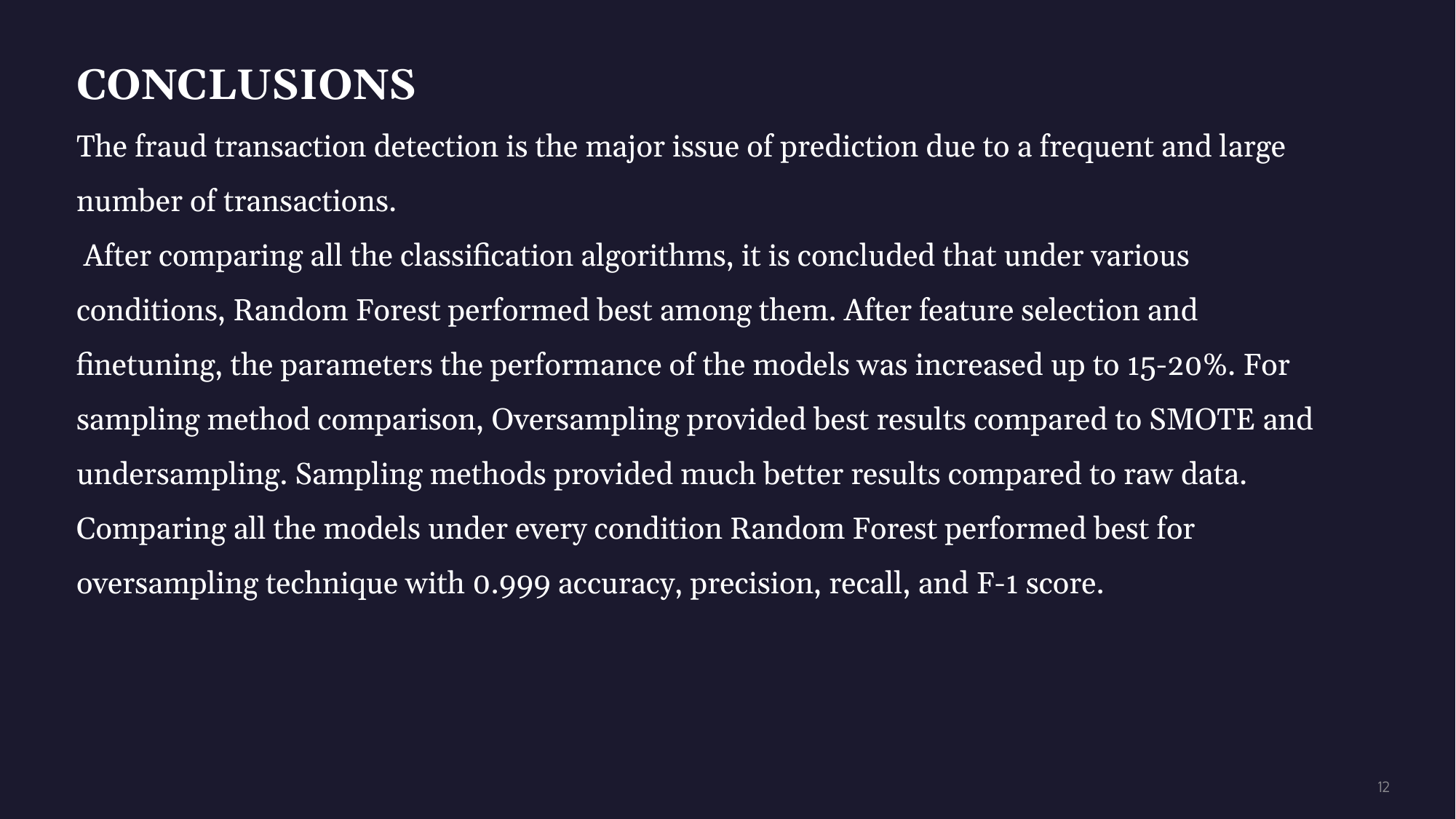

CONCLUSIONS
The fraud transaction detection is the major issue of prediction due to a frequent and large number of transactions.
 After comparing all the classification algorithms, it is concluded that under various conditions, Random Forest performed best among them. After feature selection and finetuning, the parameters the performance of the models was increased up to 15-20%. For sampling method comparison, Oversampling provided best results compared to SMOTE and undersampling. Sampling methods provided much better results compared to raw data. Comparing all the models under every condition Random Forest performed best for oversampling technique with 0.999 accuracy, precision, recall, and F-1 score.

12